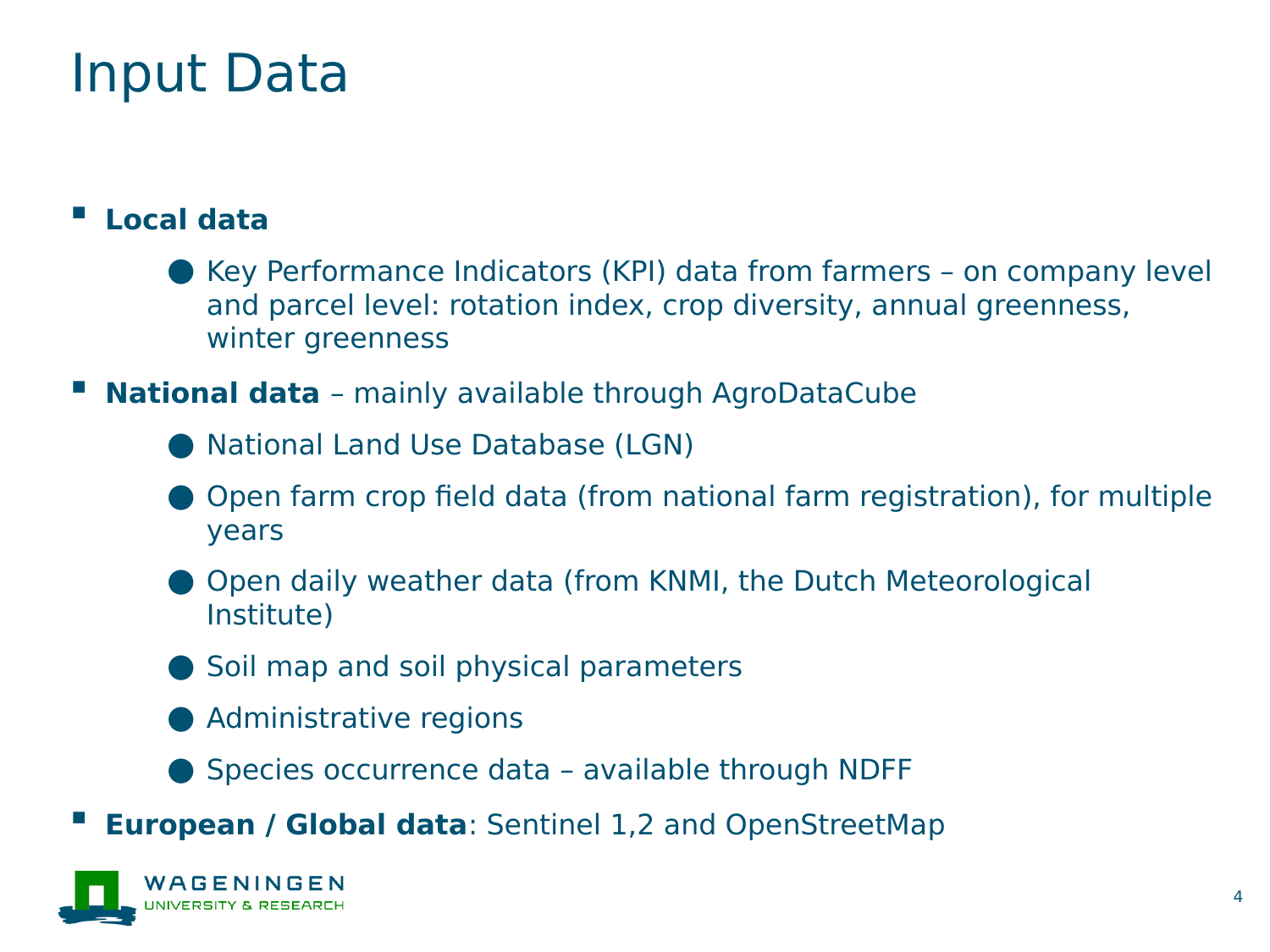

# Input Data
Local data
Key Performance Indicators (KPI) data from farmers – on company level and parcel level: rotation index, crop diversity, annual greenness, winter greenness
National data – mainly available through AgroDataCube
National Land Use Database (LGN)
Open farm crop field data (from national farm registration), for multiple years
Open daily weather data (from KNMI, the Dutch Meteorological Institute)
Soil map and soil physical parameters
Administrative regions
Species occurrence data – available through NDFF
European / Global data: Sentinel 1,2 and OpenStreetMap

4